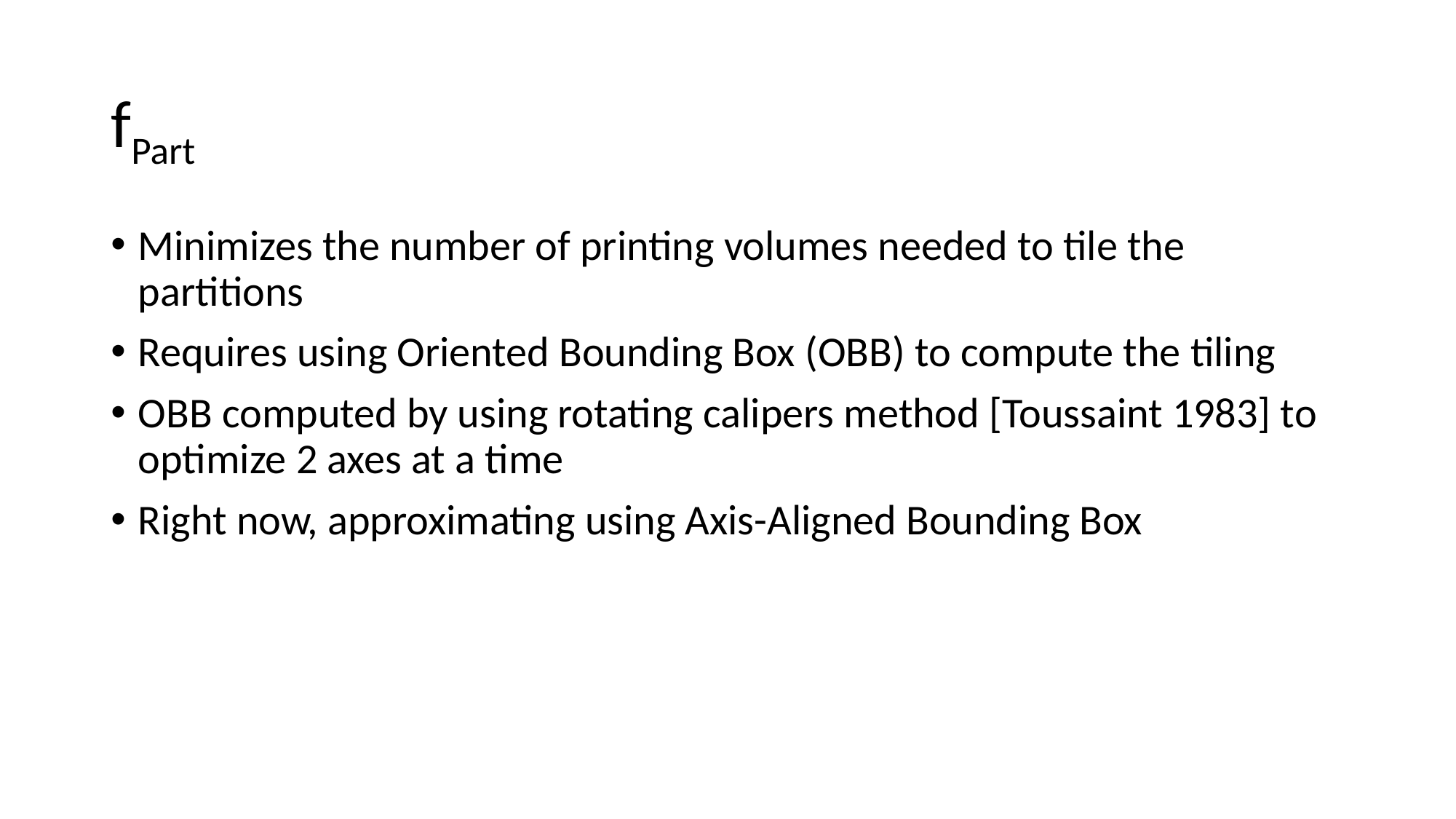

# fPart
Minimizes the number of printing volumes needed to tile the partitions
Requires using Oriented Bounding Box (OBB) to compute the tiling
OBB computed by using rotating calipers method [Toussaint 1983] to optimize 2 axes at a time
Right now, approximating using Axis-Aligned Bounding Box